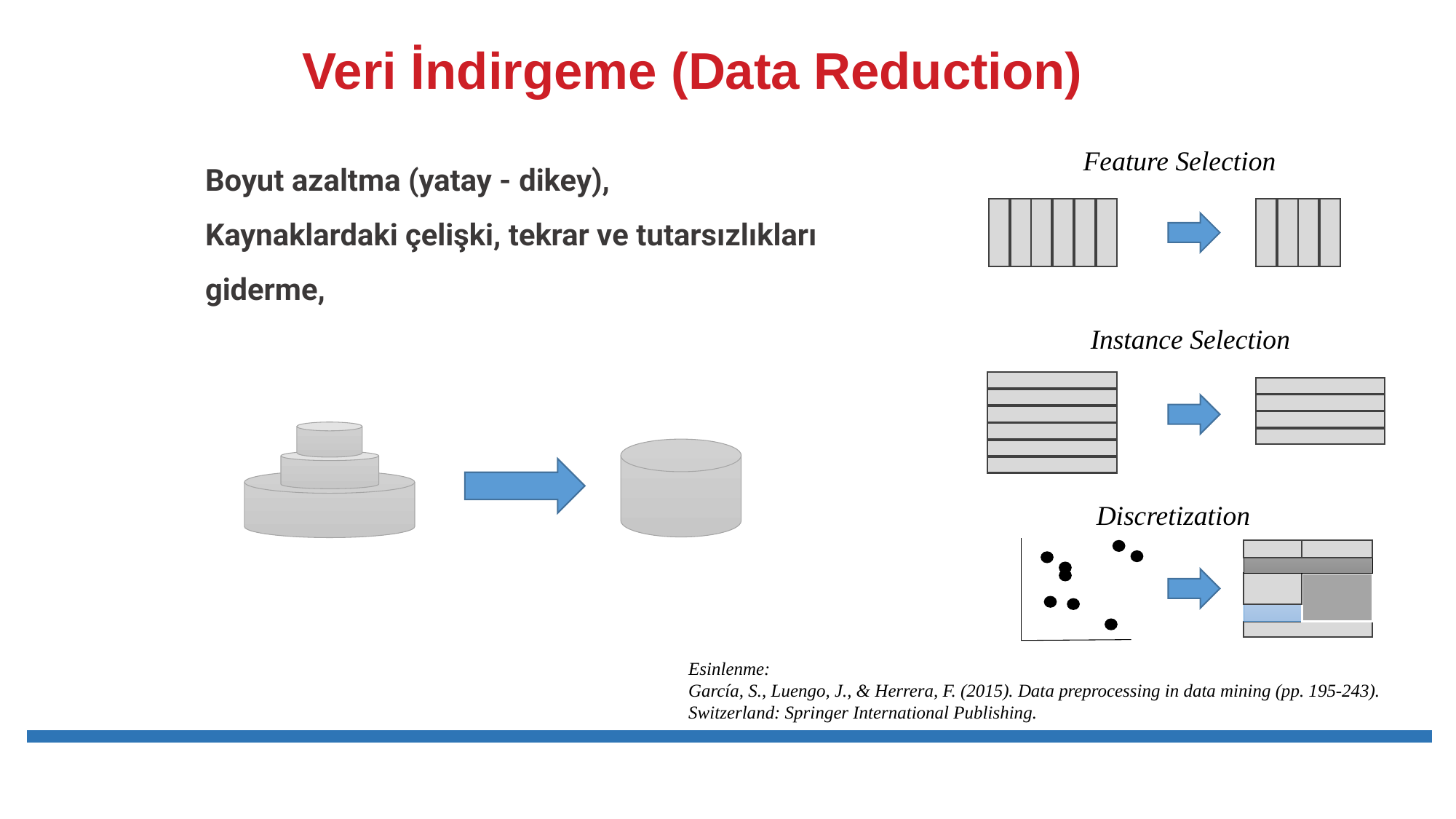

# Veri İndirgeme (Data Reduction)
Boyut azaltma (yatay - dikey),
Kaynaklardaki çelişki, tekrar ve tutarsızlıkları giderme,
Feature Selection

Instance Selection

Discretization

Esinlenme:
García, S., Luengo, J., & Herrera, F. (2015). Data preprocessing in data mining (pp. 195-243).
Switzerland: Springer International Publishing.